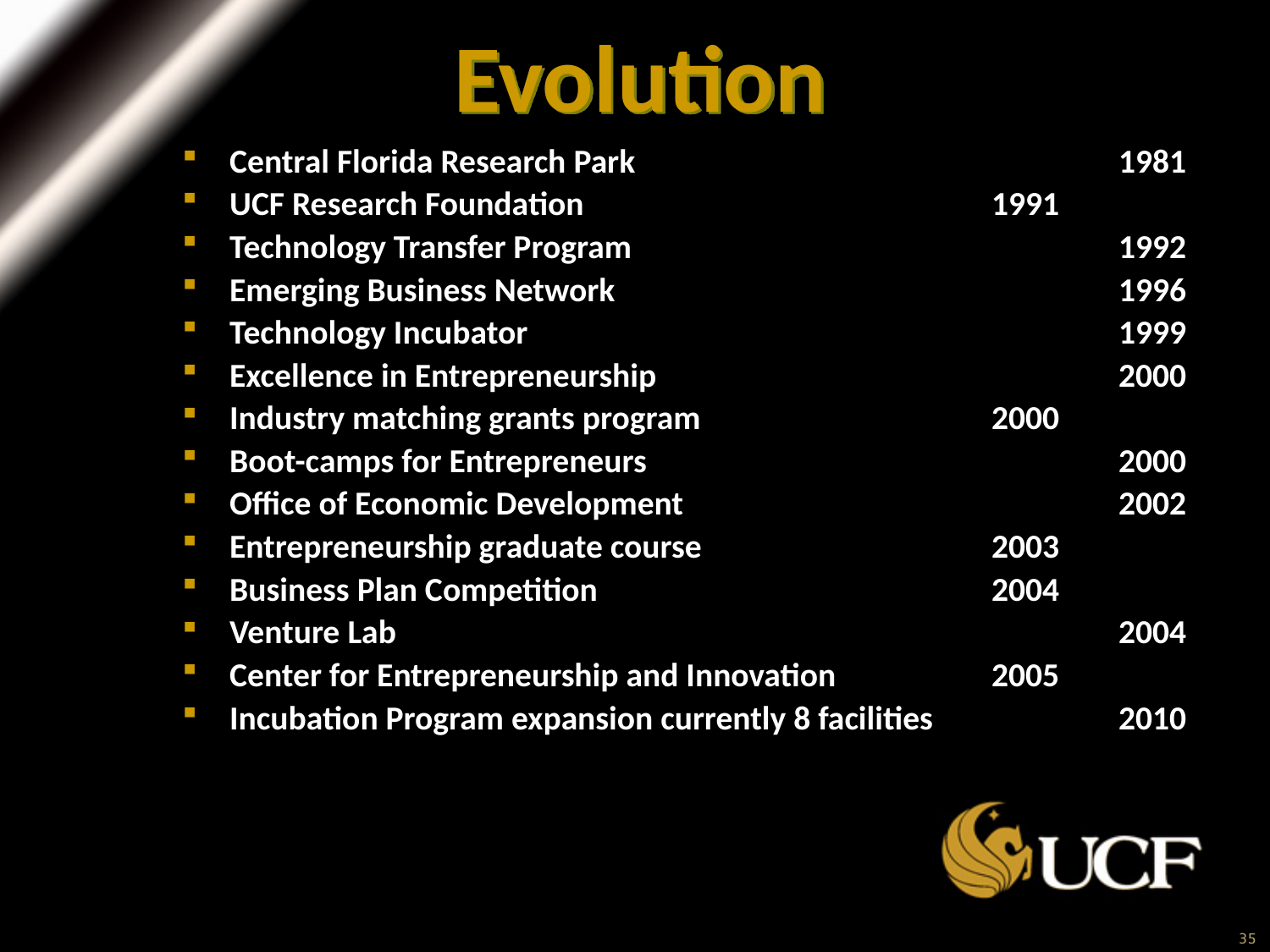

# Evolution
Central Florida Research Park 				1981
UCF Research Foundation				1991
Technology Transfer Program				1992
Emerging Business Network				1996
Technology Incubator					1999
Excellence in Entrepreneurship 				2000
Industry matching grants program 			2000
Boot-camps for Entrepreneurs				2000
Office of Economic Development				2002
Entrepreneurship graduate course			2003
Business Plan Competition				2004
Venture Lab						2004
Center for Entrepreneurship and Innovation		2005
Incubation Program expansion currently 8 facilities		2010

35